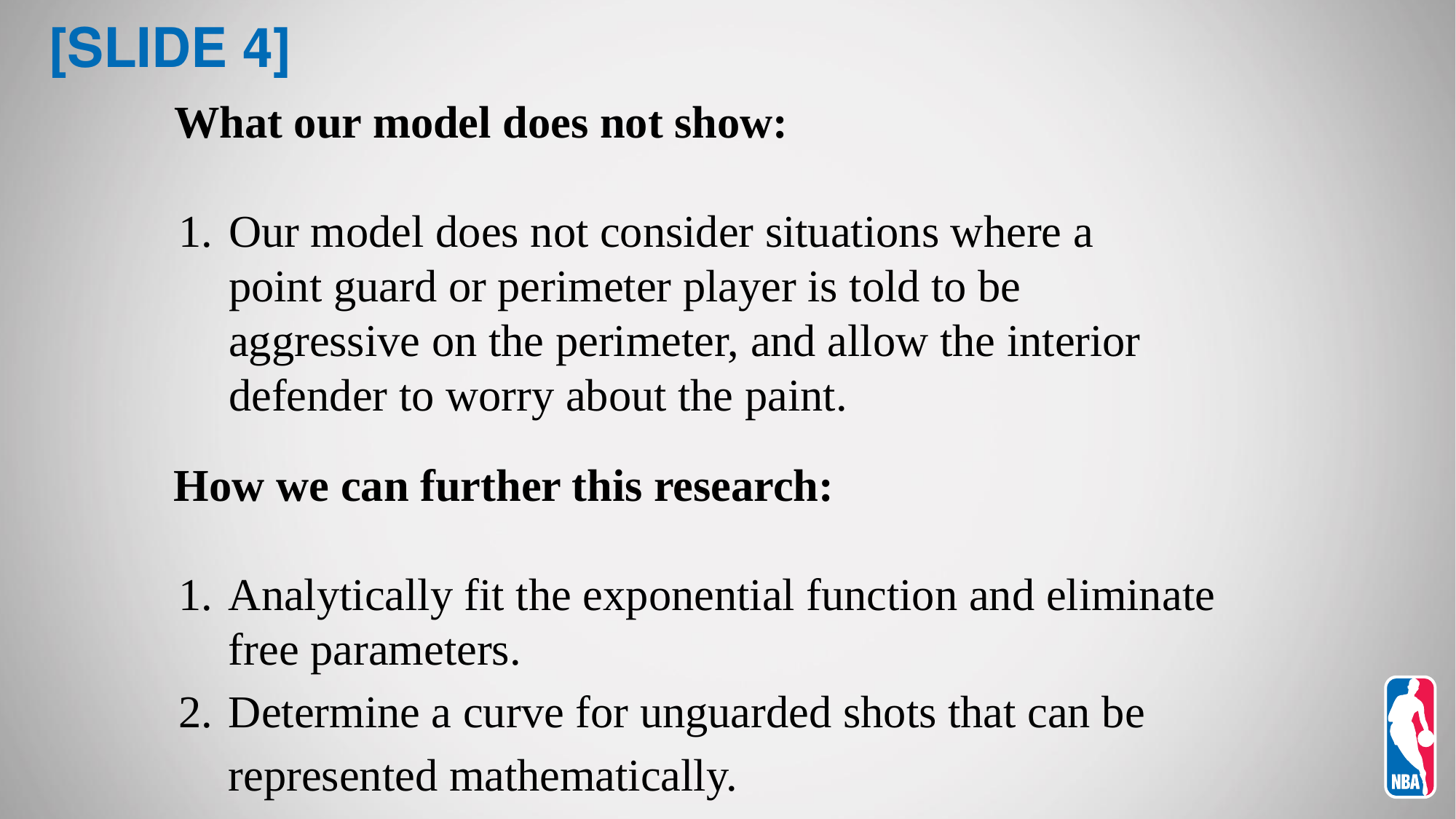

# [SLIDE 4]

What our model does not show:

Our model does not consider situations where a point guard or perimeter player is told to be aggressive on the perimeter, and allow the interior defender to worry about the paint.

How we can further this research:

Analytically fit the exponential function and eliminate free parameters.
Determine a curve for unguarded shots that can be represented mathematically.